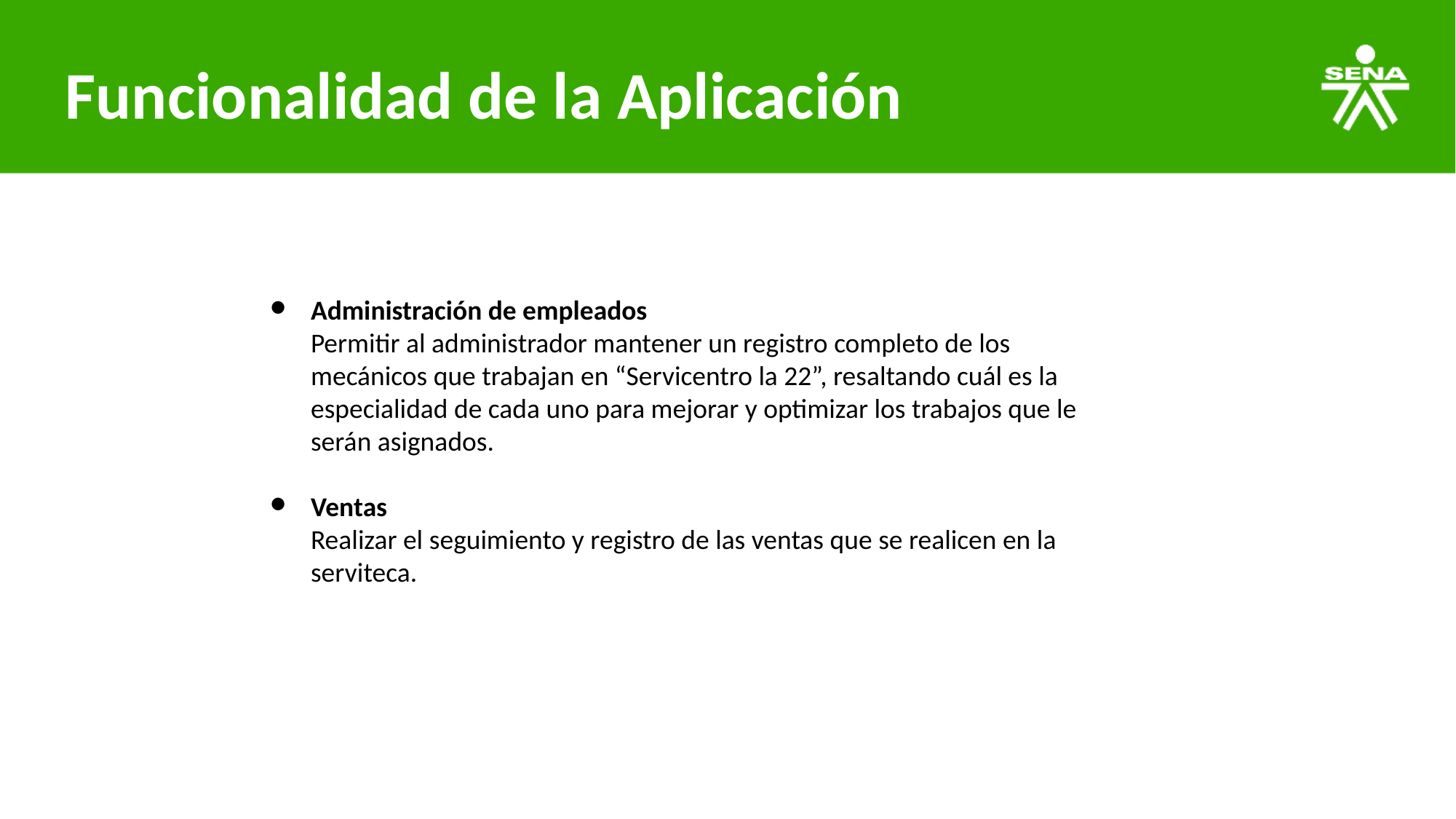

# Funcionalidad de la Aplicación
Administración de empleados
Permitir al administrador mantener un registro completo de los mecánicos que trabajan en “Servicentro la 22”, resaltando cuál es la especialidad de cada uno para mejorar y optimizar los trabajos que le serán asignados.

Ventas
Realizar el seguimiento y registro de las ventas que se realicen en la serviteca.